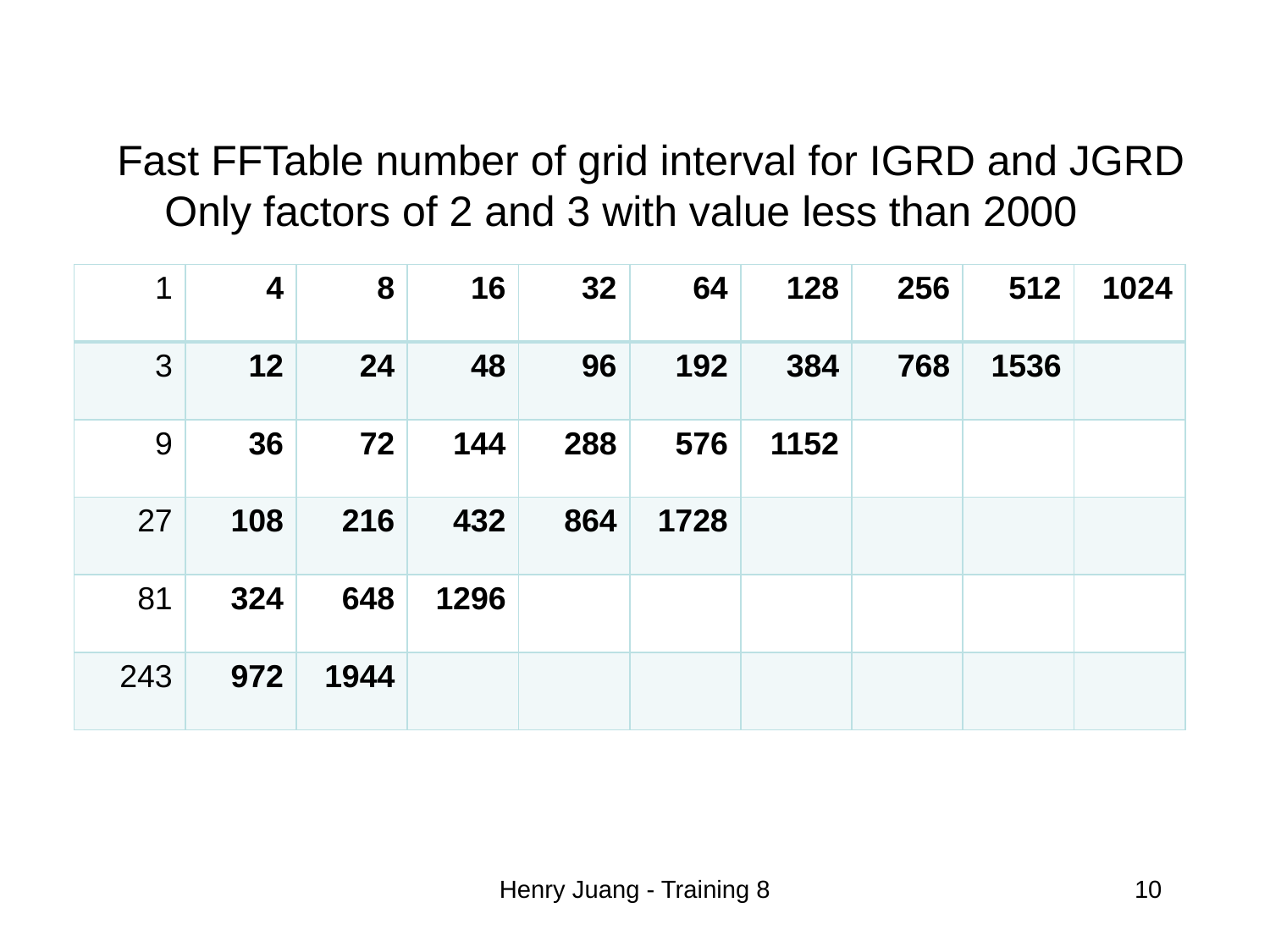

Fast FFTable number of grid interval for IGRD and JGRD
    Only factors of 2 and 3 with value less than 2000
| 1 | 4 | 8 | 16 | 32 | 64 | 128 | 256 | 512 | 1024 |
| --- | --- | --- | --- | --- | --- | --- | --- | --- | --- |
| 3 | 12 | 24 | 48 | 96 | 192 | 384 | 768 | 1536 |  |
| 9 | 36 | 72 | 144 | 288 | 576 | 1152 |  |  |  |
| 27 | 108 | 216 | 432 | 864 | 1728 |  |  |  |  |
| 81 | 324 | 648 | 1296 |  |  |  |  |  |  |
| 243 | 972 | 1944 |  |  |  |  |  |  |  |
Henry Juang - Training 8
10